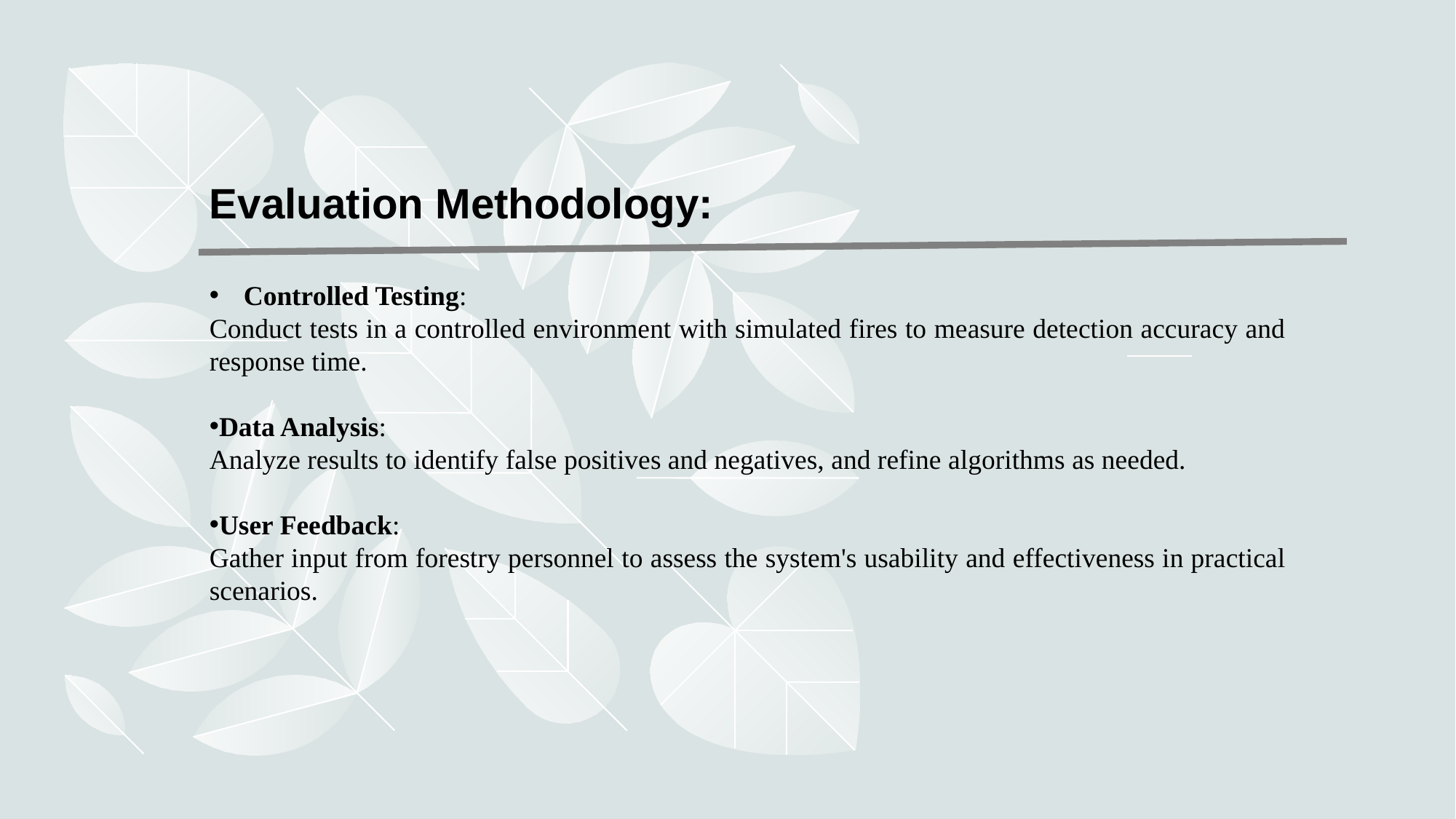

Evaluation Methodology:

Controlled Testing:
Conduct tests in a controlled environment with simulated fires to measure detection accuracy and response time.

Data Analysis:
Analyze results to identify false positives and negatives, and refine algorithms as needed.

User Feedback:
Gather input from forestry personnel to assess the system's usability and effectiveness in practical scenarios.